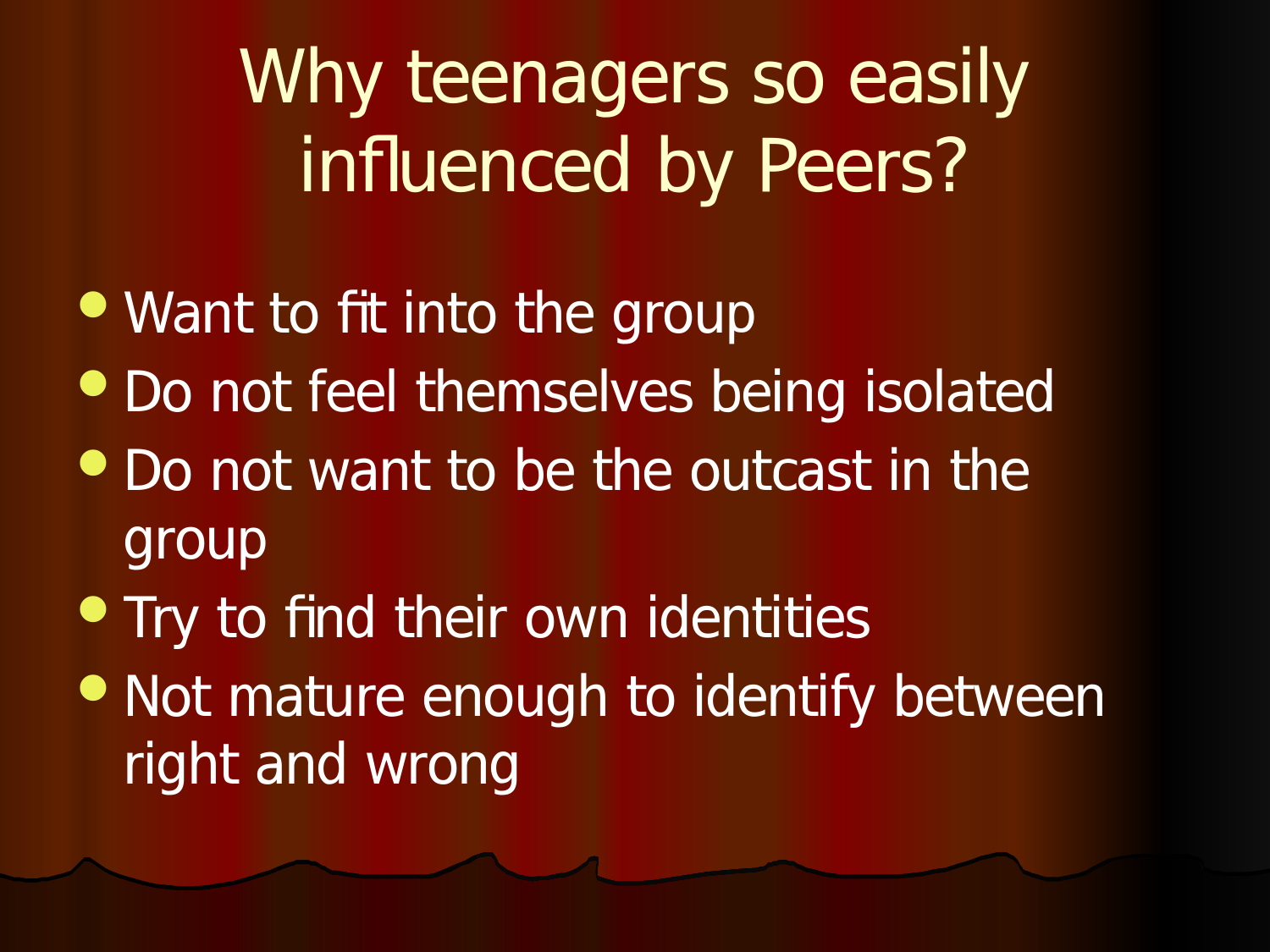

# Why teenagers so easily influenced by Peers?
Want to fit into the group
Do not feel themselves being isolated
Do not want to be the outcast in the group
Try to find their own identities
Not mature enough to identify between right and wrong